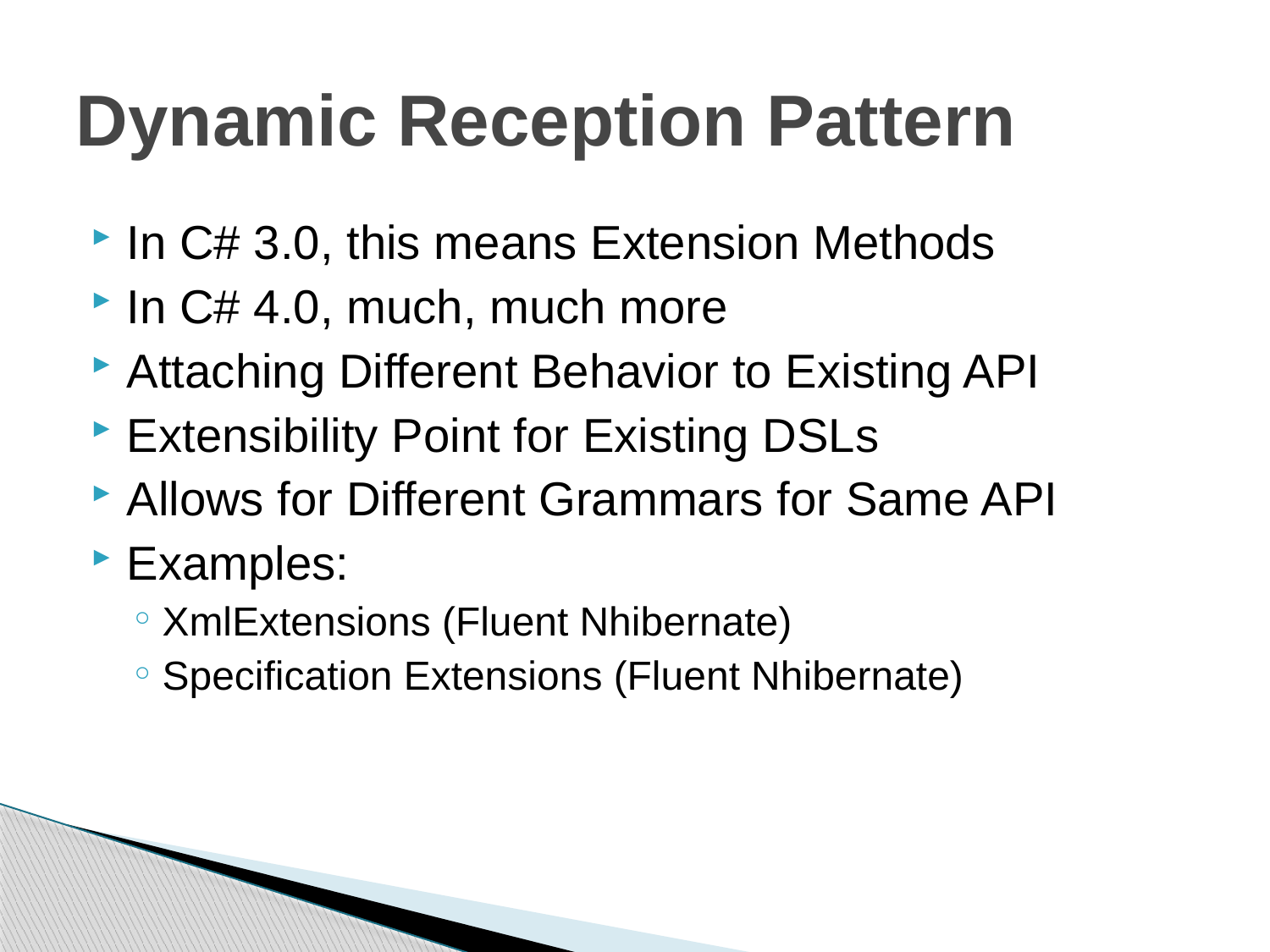

# Dynamic Reception Pattern
In C# 3.0, this means Extension Methods
In C# 4.0, much, much more
Attaching Different Behavior to Existing API
Extensibility Point for Existing DSLs
Allows for Different Grammars for Same API
Examples:
XmlExtensions (Fluent Nhibernate)
Specification Extensions (Fluent Nhibernate)